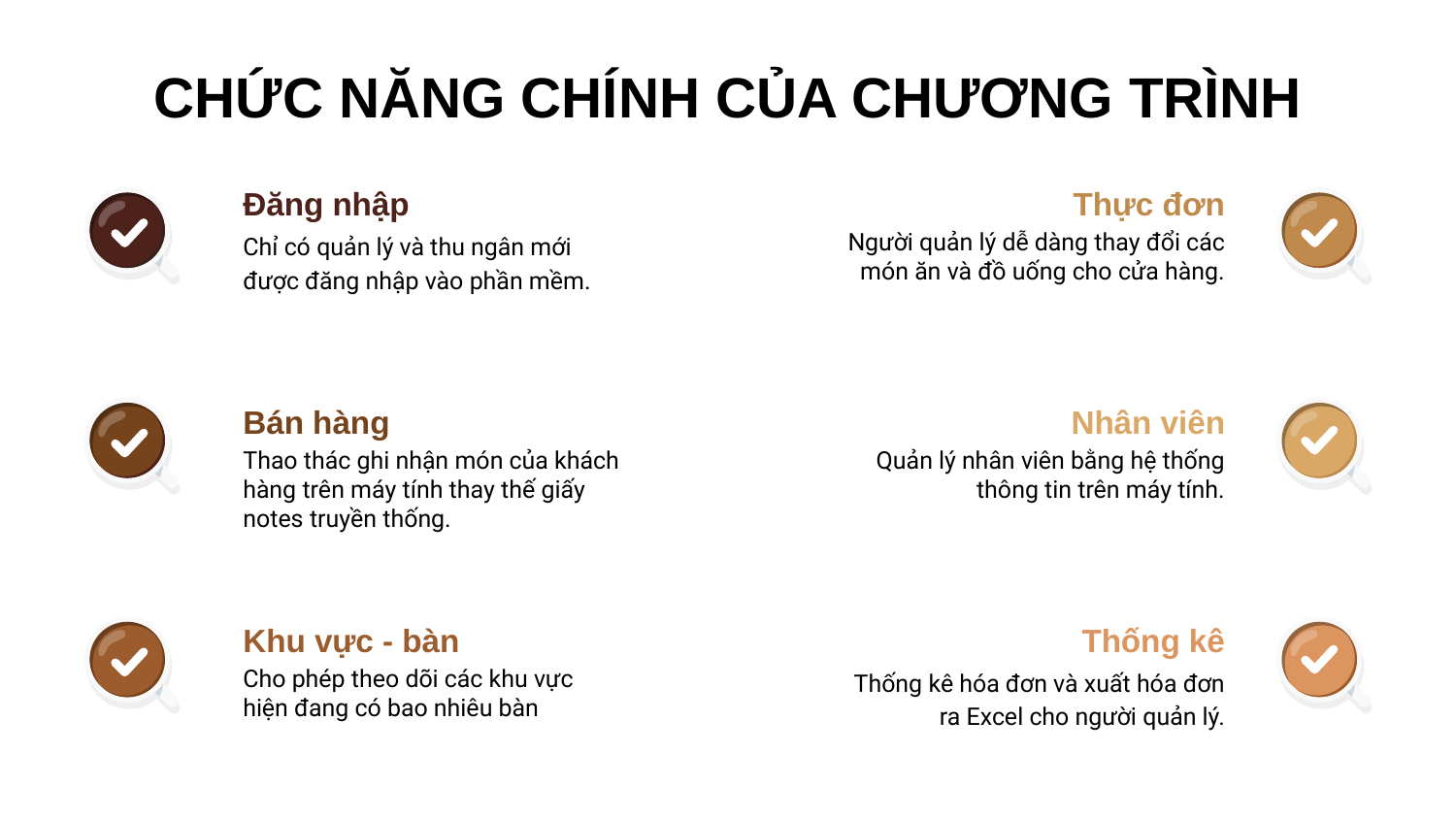

CHỨC NĂNG CHÍNH CỦA CHƯƠNG TRÌNH
Đăng nhập
Thực đơn

Người quản lý dễ dàng thay đổi các món ăn và đồ uống cho cửa hàng.
Chỉ có quản lý và thu ngân mới được đăng nhập vào phần mềm.

Bán hàng
Nhân viên

Thao thác ghi nhận món của khách hàng trên máy tính thay thế giấy notes truyền thống.
Quản lý nhân viên bằng hệ thống thông tin trên máy tính.
Thống kê
Khu vực - bàn

Cho phép theo dõi các khu vực hiện đang có bao nhiêu bàn
Thống kê hóa đơn và xuất hóa đơn ra Excel cho người quản lý.